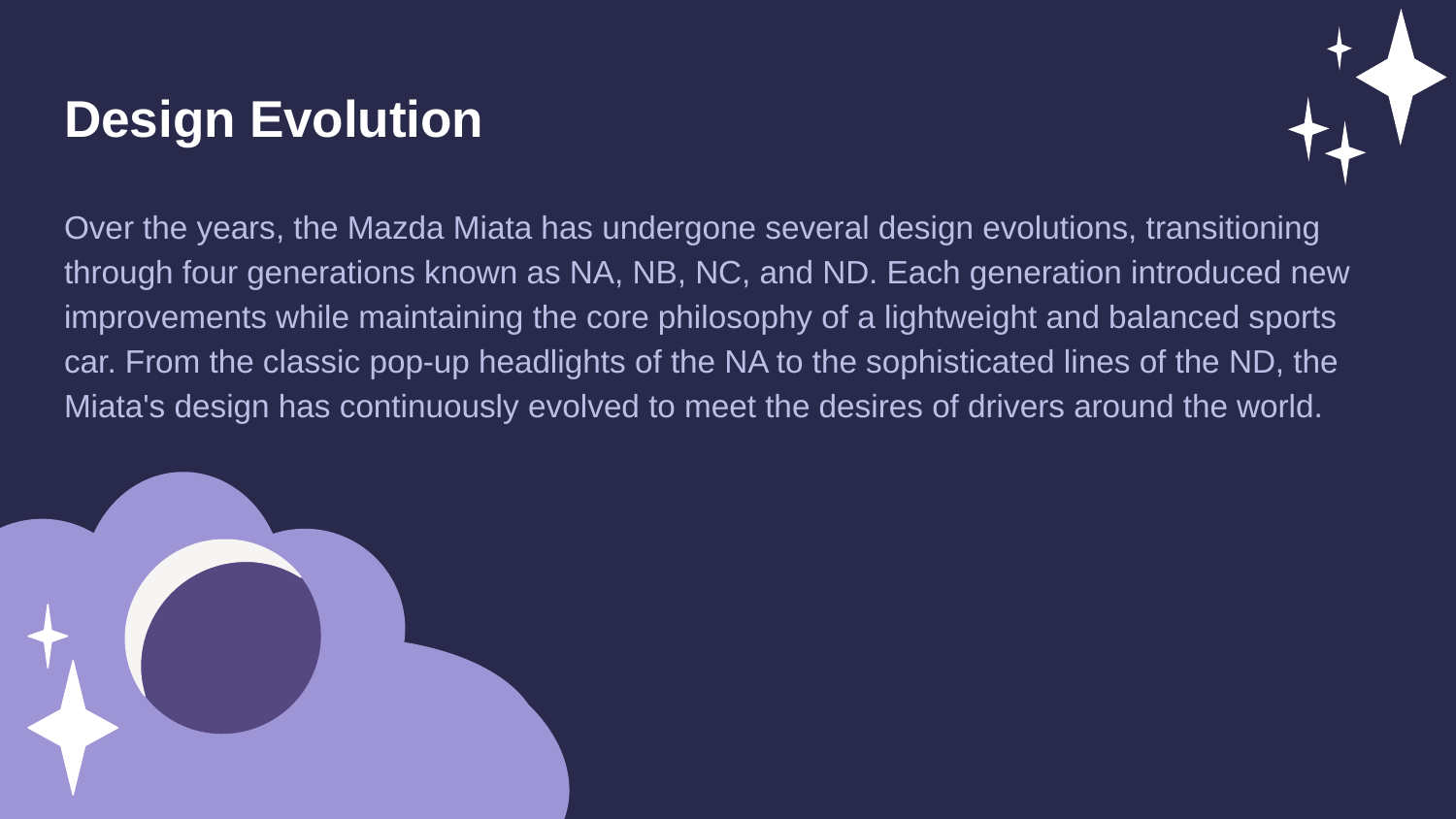

Design Evolution
Over the years, the Mazda Miata has undergone several design evolutions, transitioning through four generations known as NA, NB, NC, and ND. Each generation introduced new improvements while maintaining the core philosophy of a lightweight and balanced sports car. From the classic pop-up headlights of the NA to the sophisticated lines of the ND, the Miata's design has continuously evolved to meet the desires of drivers around the world.